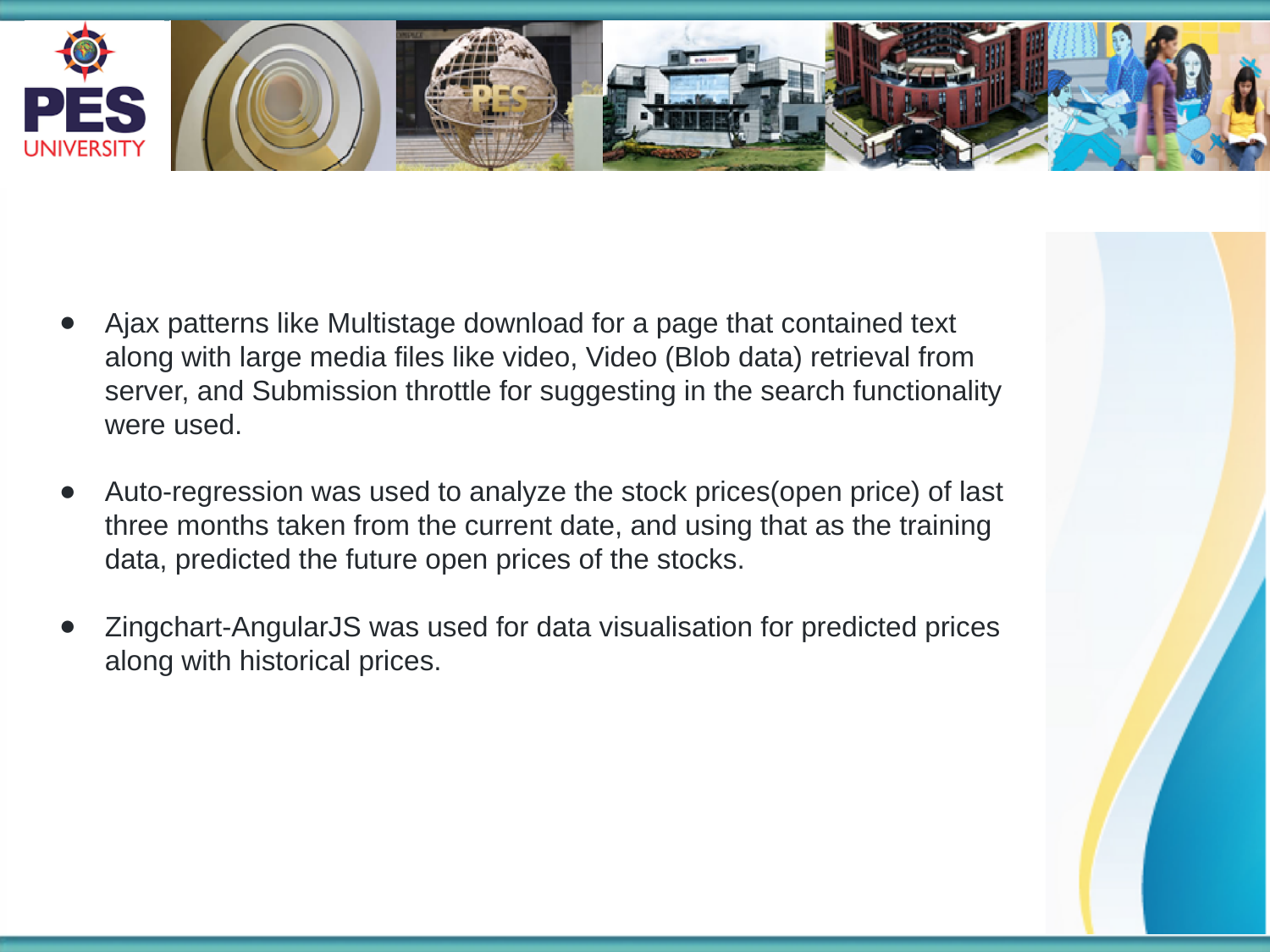

Ajax patterns like Multistage download for a page that contained text along with large media files like video, Video (Blob data) retrieval from server, and Submission throttle for suggesting in the search functionality were used.

Auto-regression was used to analyze the stock prices(open price) of last three months taken from the current date, and using that as the training data, predicted the future open prices of the stocks.

Zingchart-AngularJS was used for data visualisation for predicted prices along with historical prices.